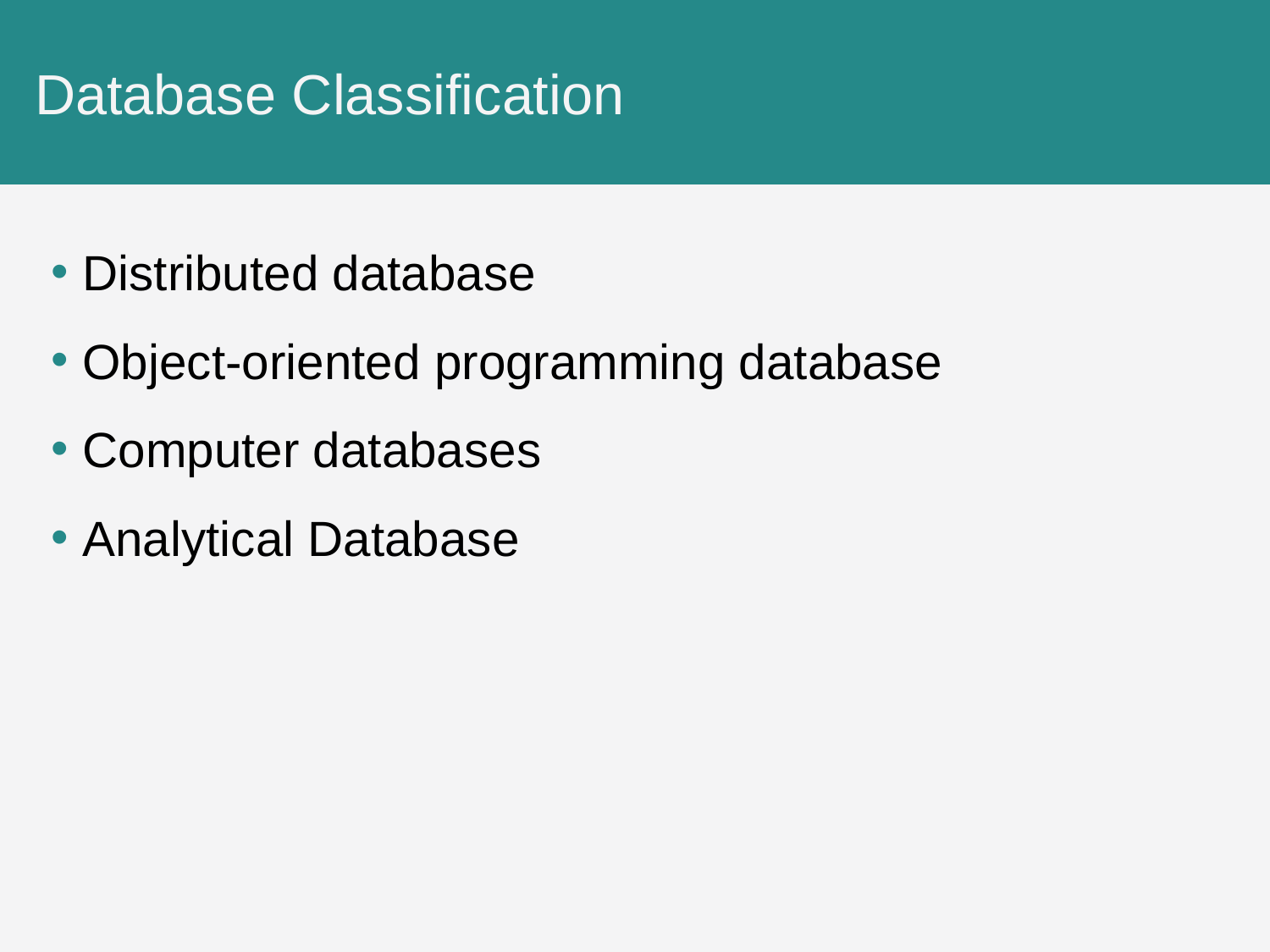

# Database Classification
Distributed database
Object-oriented programming database
Computer databases
Analytical Database